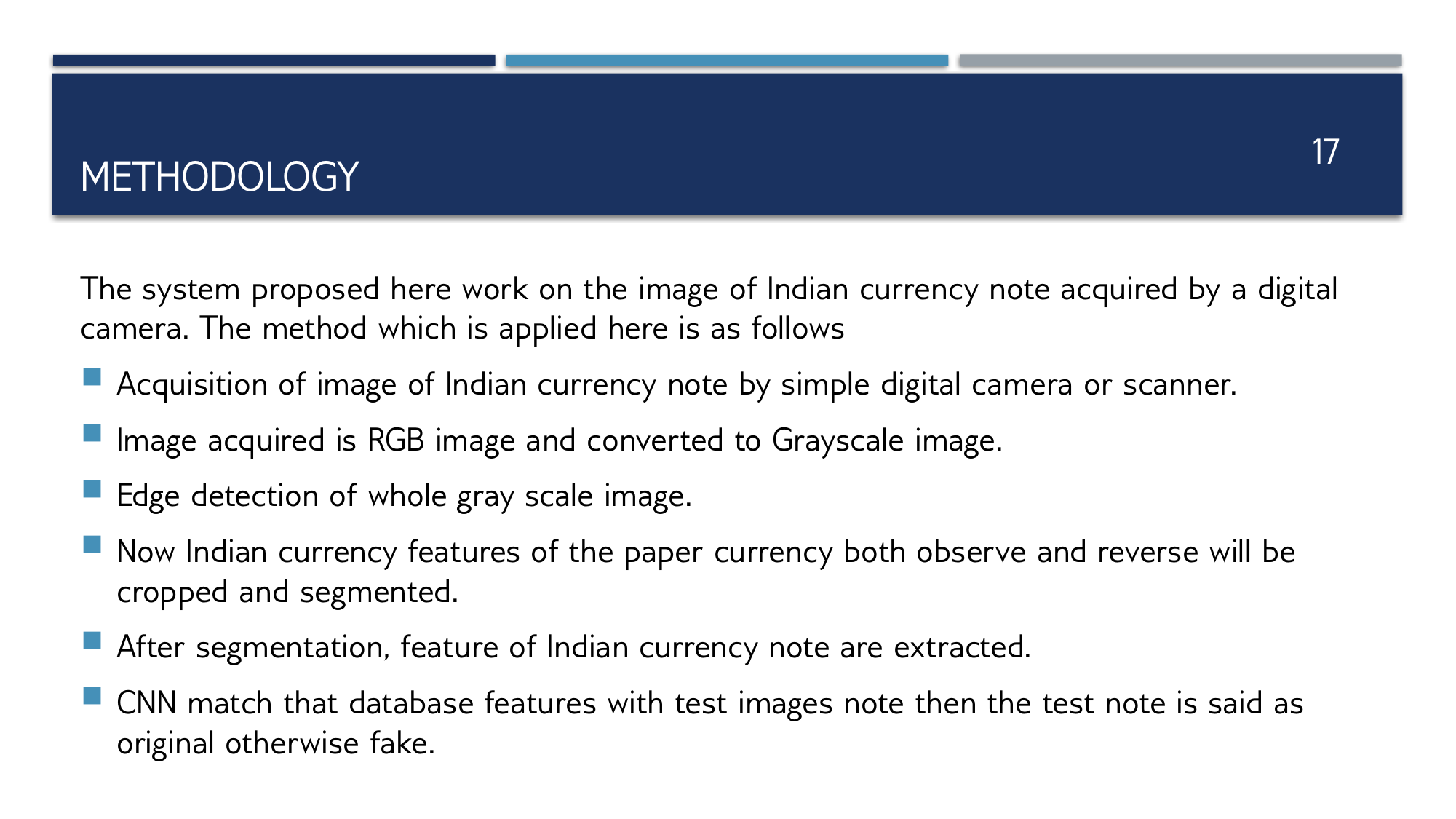

# Methodology
17
The system proposed here work on the image of Indian currency note acquired by a digital camera. The method which is applied here is as follows
Acquisition of image of Indian currency note by simple digital camera or scanner.
Image acquired is RGB image and converted to Grayscale image.
Edge detection of whole gray scale image.
Now Indian currency features of the paper currency both observe and reverse will be   cropped and segmented.
After segmentation, feature of Indian currency note are extracted.
CNN match that database features with test images note then the test note is said as original otherwise fake.